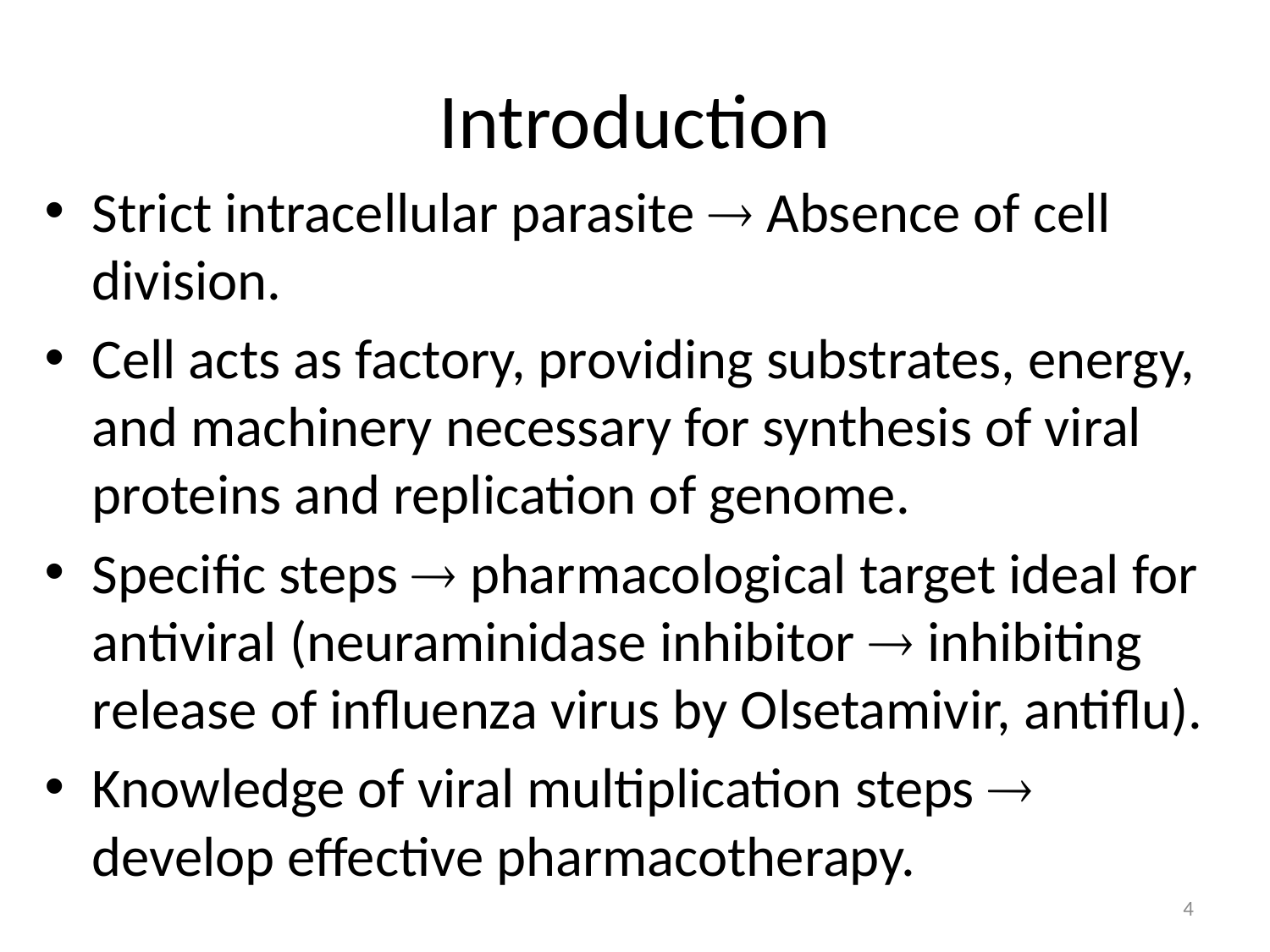

# Introduction
Strict intracellular parasite → Absence of cell division.
Cell acts as factory, providing substrates, energy, and machinery necessary for synthesis of viral proteins and replication of genome.
Specific steps → pharmacological target ideal for antiviral (neuraminidase inhibitor → inhibiting release of influenza virus by Olsetamivir, antiflu).
Knowledge of viral multiplication steps → develop effective pharmacotherapy.
4